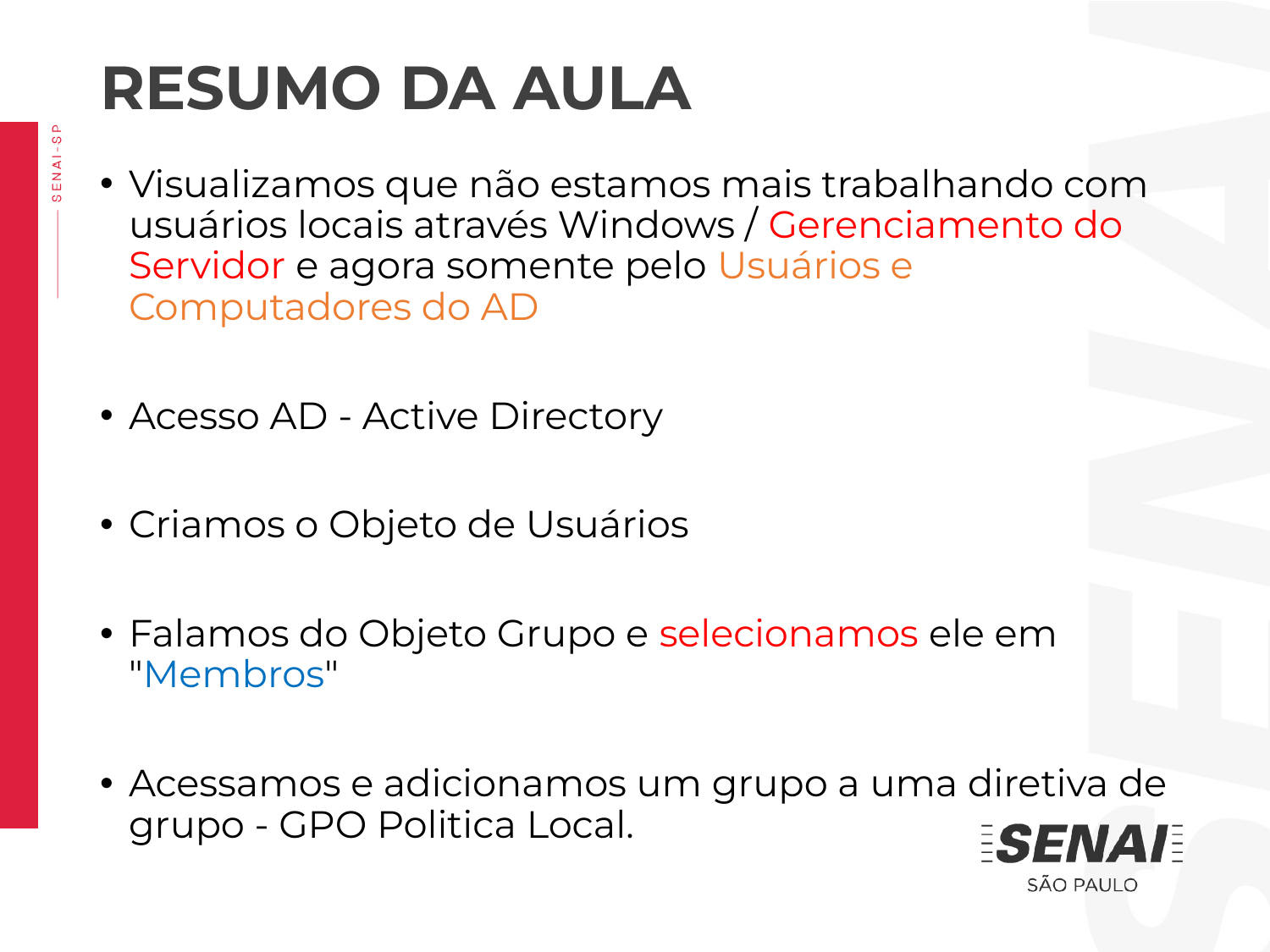

RESUMO DA AULA
Visualizamos que não estamos mais trabalhando com usuários locais através Windows / Gerenciamento do Servidor e agora somente pelo Usuários e Computadores do AD

Acesso AD - Active Directory

Criamos o Objeto de Usuários

Falamos do Objeto Grupo e selecionamos ele em "Membros"

Acessamos e adicionamos um grupo a uma diretiva de grupo - GPO Politica Local.